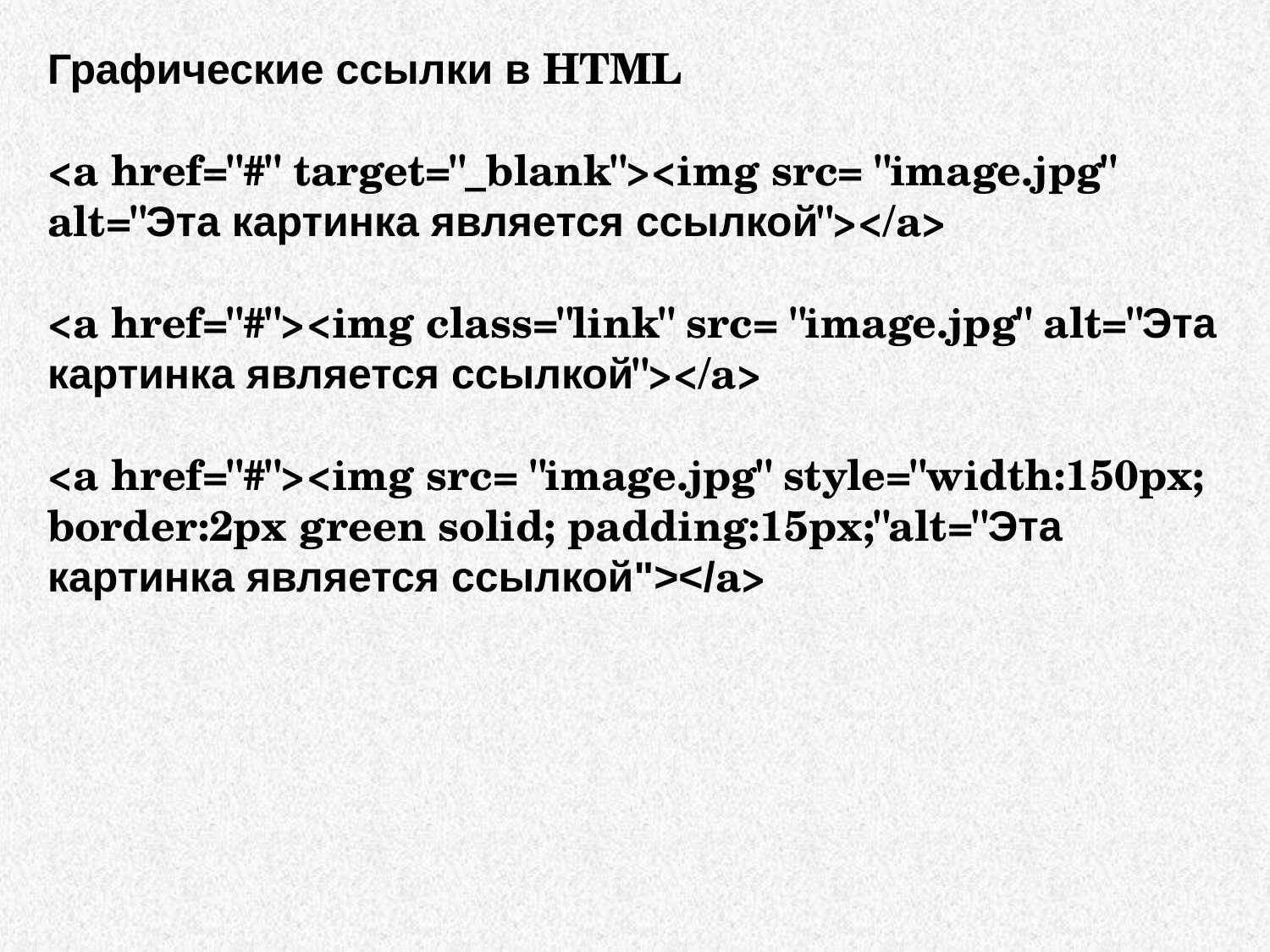

Графические ссылки в HTML

<a href="#" target="_blank"><img src= "image.jpg" alt="Эта картинка является ссылкой"></a>

<a href="#"><img class="link" src= "image.jpg" alt="Эта картинка является ссылкой"></a>

<a href="#"><img src= "image.jpg" style="width:150px; border:2px green solid; padding:15px;"alt="Эта картинка является ссылкой"></a>